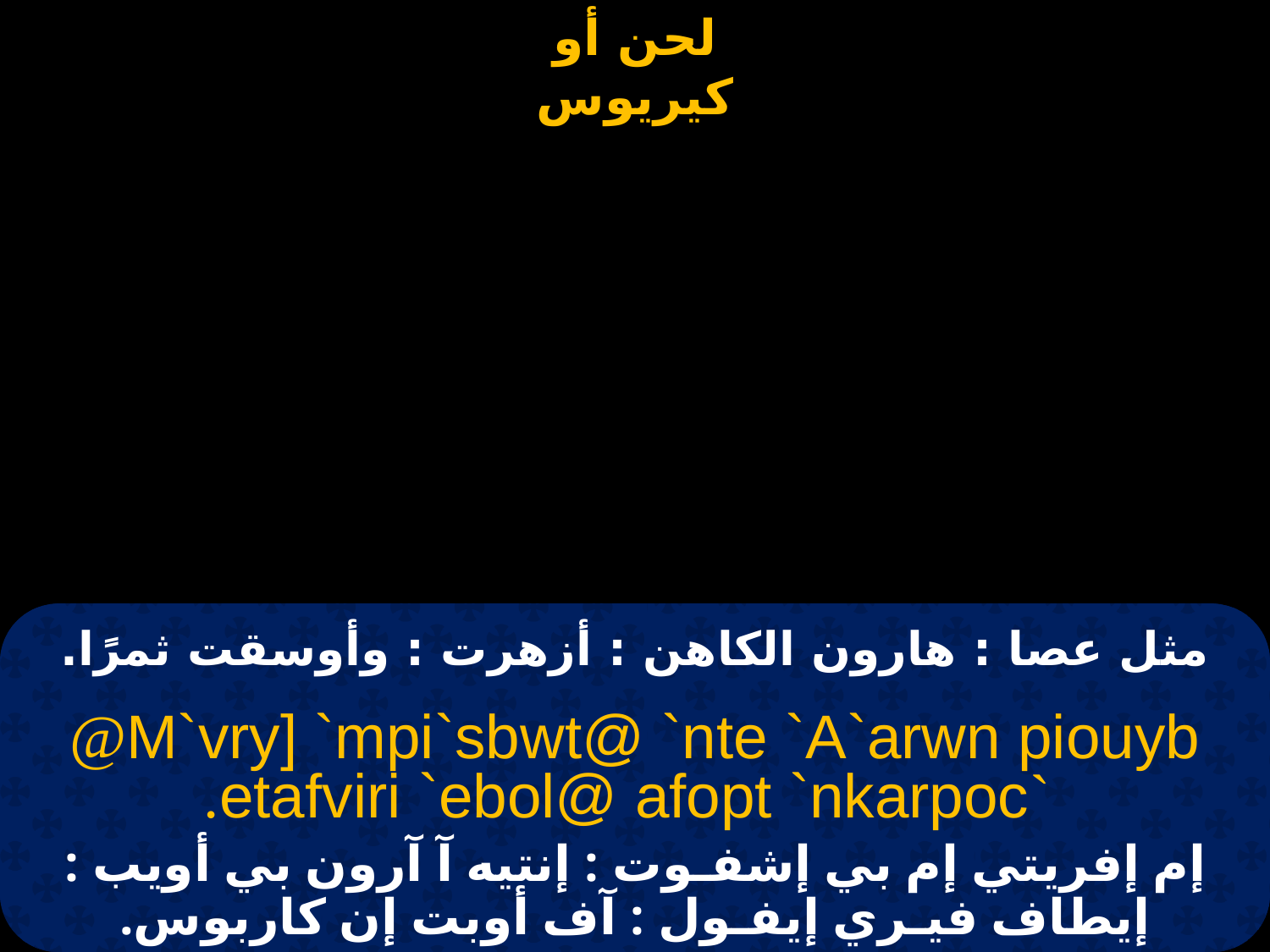

# مثل عصا : هارون الكاهن : أزهرت : وأوسقت ثمرًا.
M`vry] `mpi`sbwt@ `nte `A`arwn piouyb@
 `etafviri `ebol@ afopt `nkarpoc.
إم إفريتي إم بي إشفـوت : إنتيه آ آرون بي أويب : إيطاف فيـري إيفـول : آف أوبت إن كاربوس.